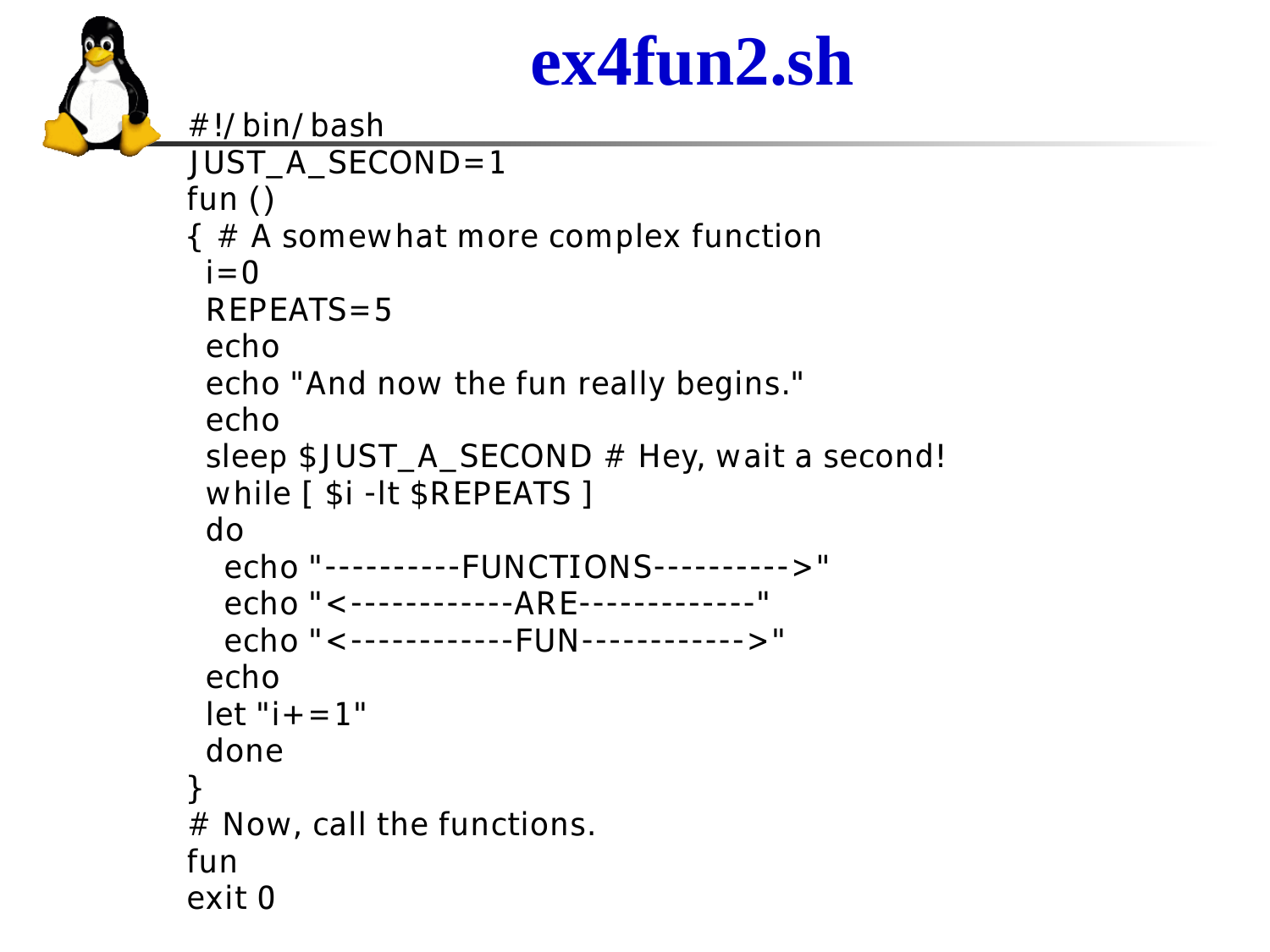

# ex4fun2.sh
#!/bin/bash
JUST_A_SECOND=1
fun ()
{ # A somewhat more complex function
  i=0
  REPEATS=5
  echo
  echo "And now the fun really begins."
  echo
  sleep $JUST_A_SECOND # Hey, wait a second!
  while [ $i -lt $REPEATS ]
  do
    echo "----------FUNCTIONS---------->"
    echo "<------------ARE-------------"
    echo "<------------FUN------------>"
  echo
  let "i+=1"
  done
}
# Now, call the functions.
fun
exit 0